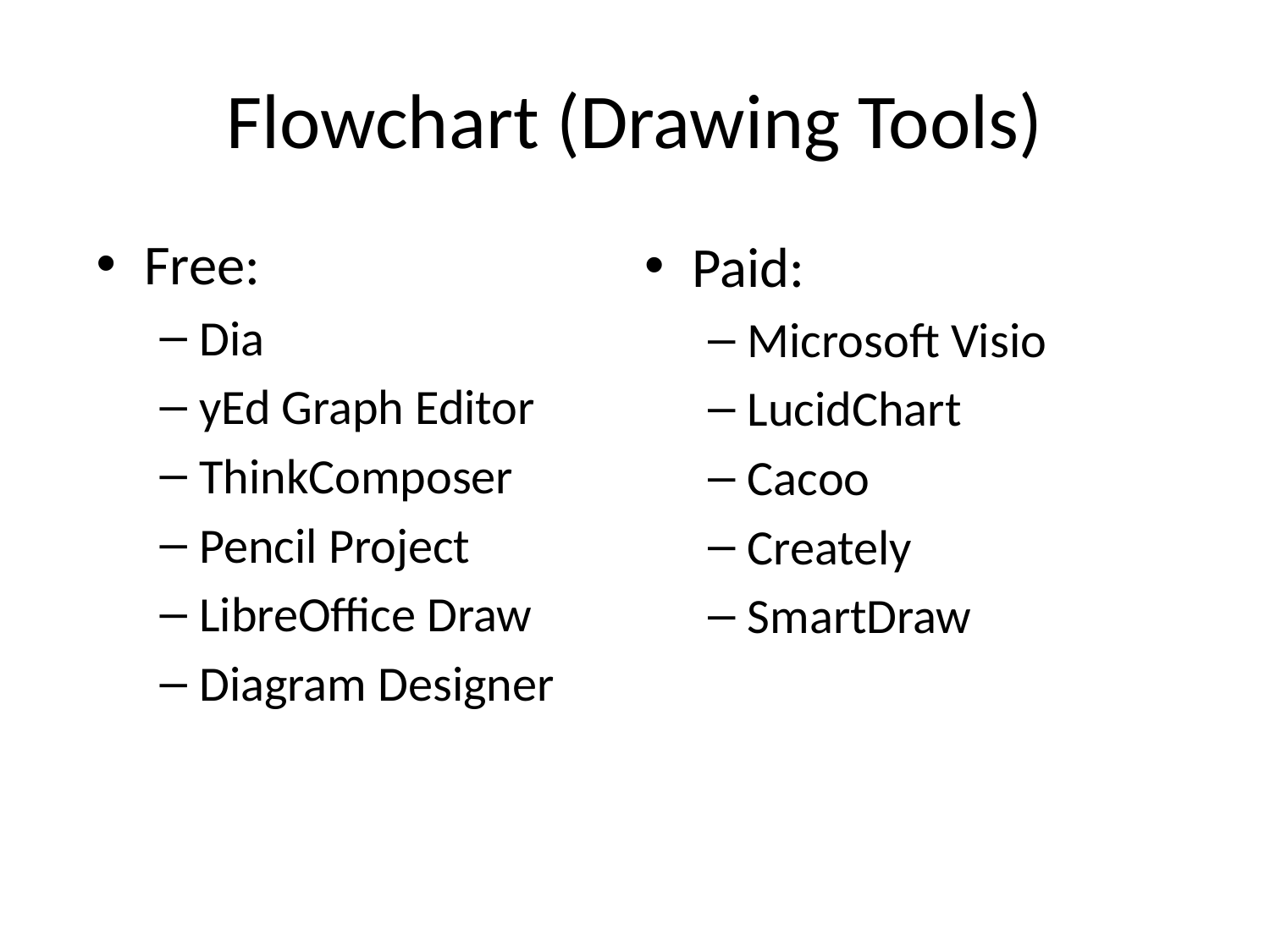

# Flowchart (Drawing Tools)
Free:
Dia
yEd Graph Editor
ThinkComposer
Pencil Project
LibreOffice Draw
Diagram Designer
Paid:
Microsoft Visio
LucidChart
Cacoo
Creately
SmartDraw